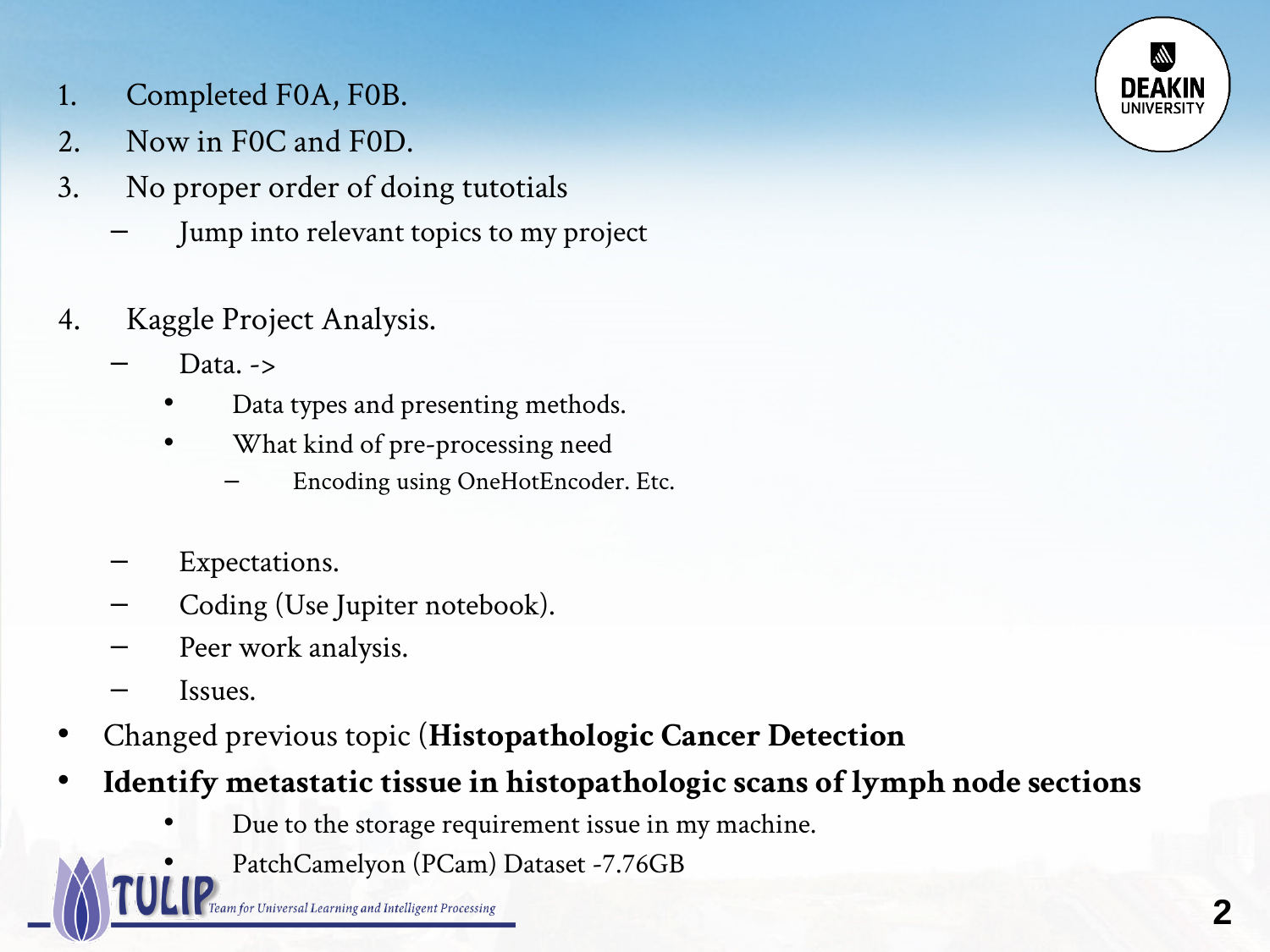

Completed F0A, F0B.
Now in F0C and F0D.
No proper order of doing tutotials
Jump into relevant topics to my project

Kaggle Project Analysis.
Data. ->
Data types and presenting methods.
What kind of pre-processing need
Encoding using OneHotEncoder. Etc.

Expectations.
Coding (Use Jupiter notebook).
Peer work analysis.
Issues.
Changed previous topic (Histopathologic Cancer Detection
Identify metastatic tissue in histopathologic scans of lymph node sections
Due to the storage requirement issue in my machine.
PatchCamelyon (PCam) Dataset -7.76GB

2